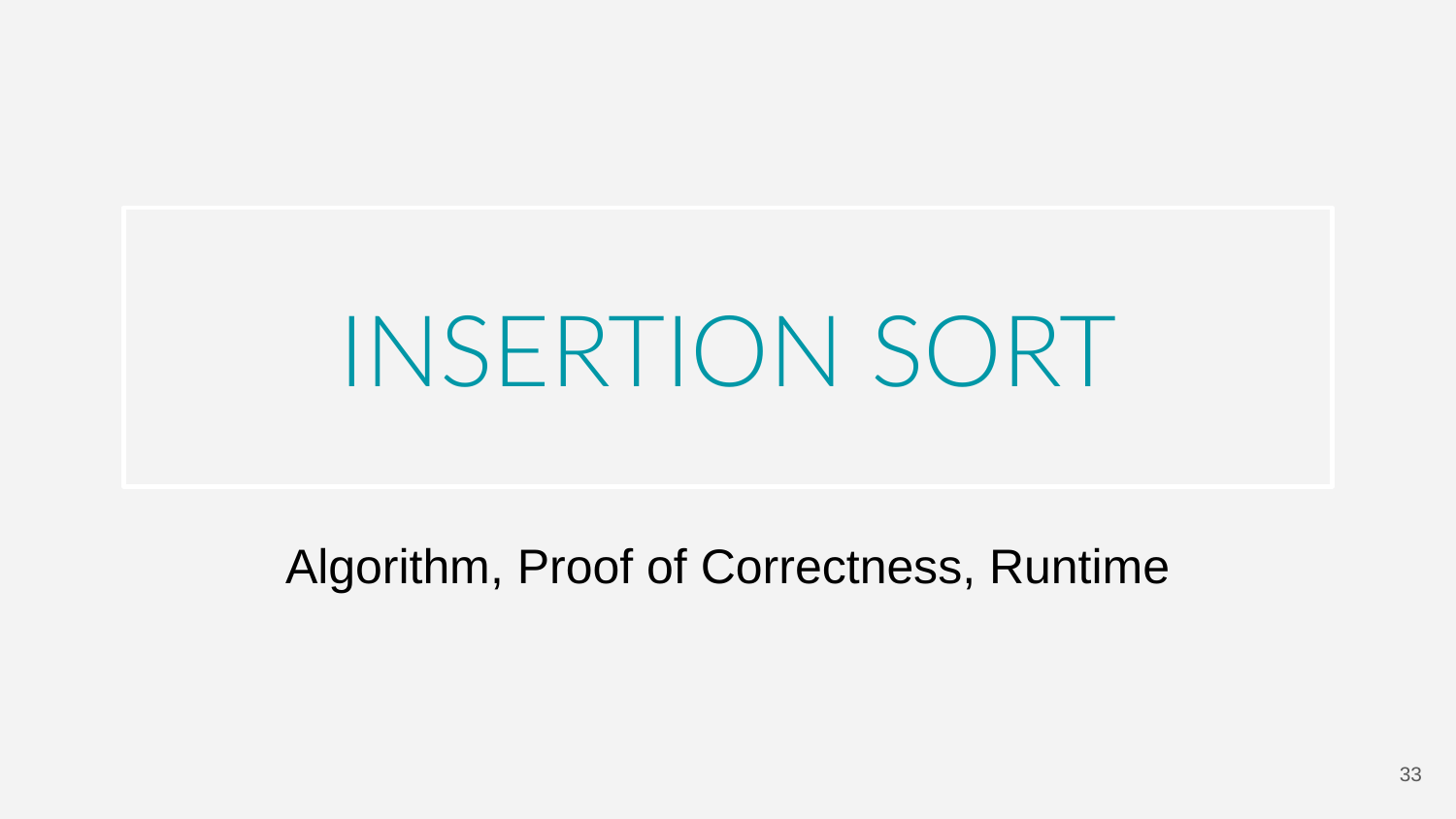

# INSERTION SORT
Algorithm, Proof of Correctness, Runtime
33